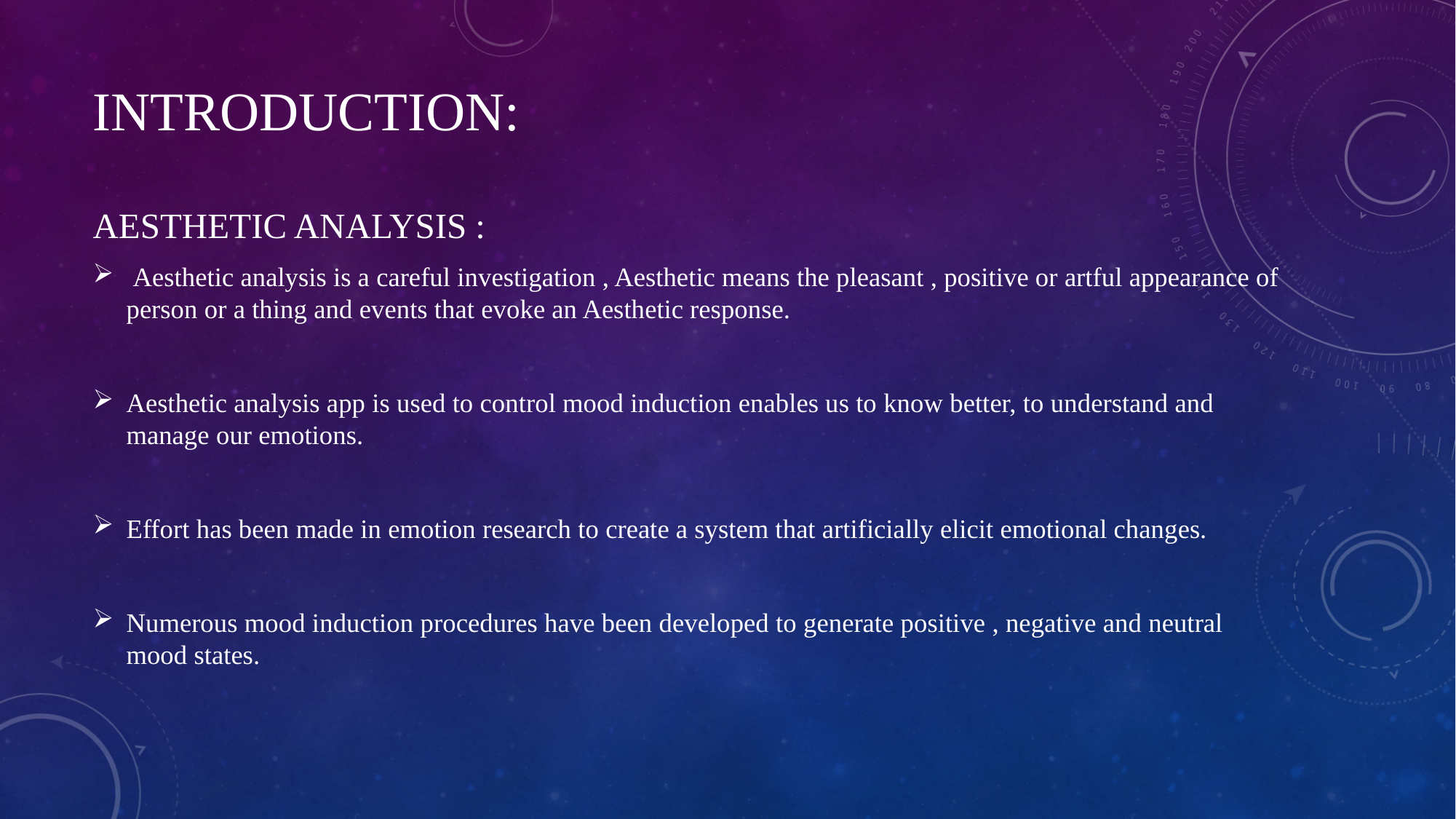

# INTRODUCTION:
AESTHETIC ANALYSIS :
 Aesthetic analysis is a careful investigation , Aesthetic means the pleasant , positive or artful appearance of person or a thing and events that evoke an Aesthetic response.

Aesthetic analysis app is used to control mood induction enables us to know better, to understand and manage our emotions.

Effort has been made in emotion research to create a system that artificially elicit emotional changes.

Numerous mood induction procedures have been developed to generate positive , negative and neutral mood states.